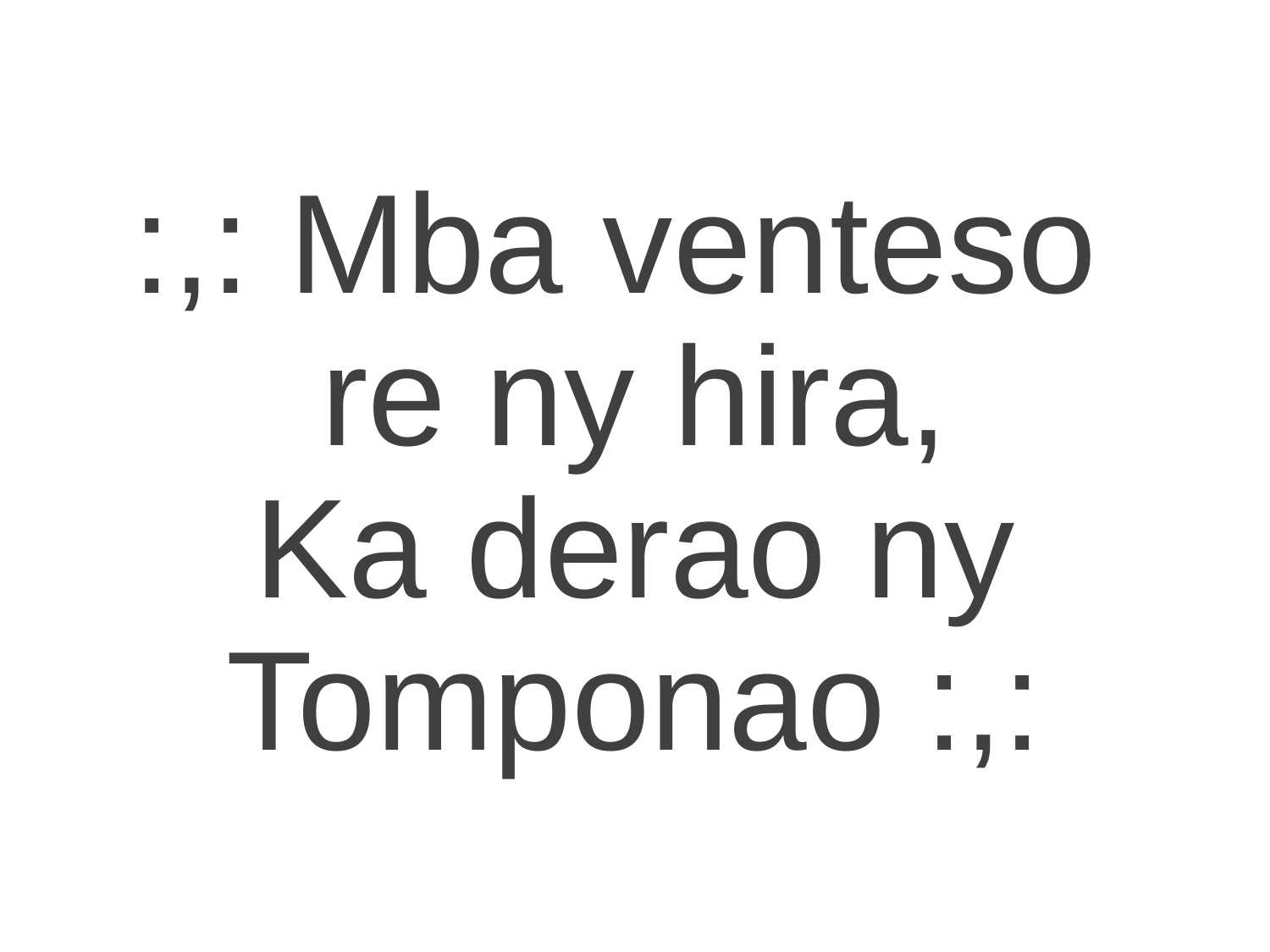

:,: Mba venteso
re ny hira,
Ka derao ny Tomponao :,: